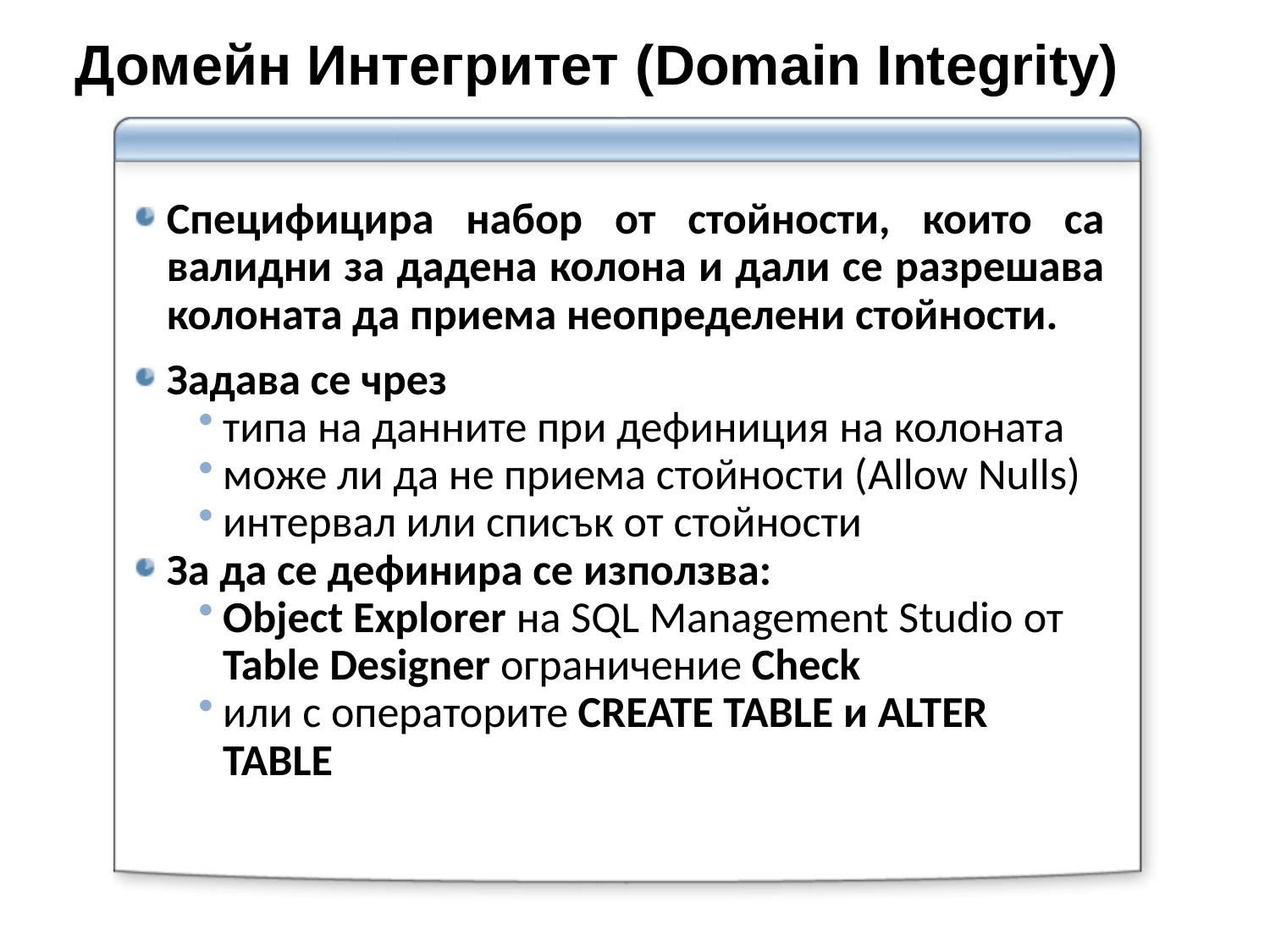

# Домейн Интегритет (Domain Integrity)
Специфицира набор от стойности, които са валидни за дадена колона и дали се разрешава колоната да приема неопределени стойности.
Задава се чрез
типа на данните при дефиниция на колоната
може ли да не приема стойности (Allow Nulls)
интервал или списък от стойности
За да се дефинира се използва:
Object Explorer на SQL Management Studio от Table Designer ограничение Check
или с операторите CREATE TABLE и ALTER TABLE